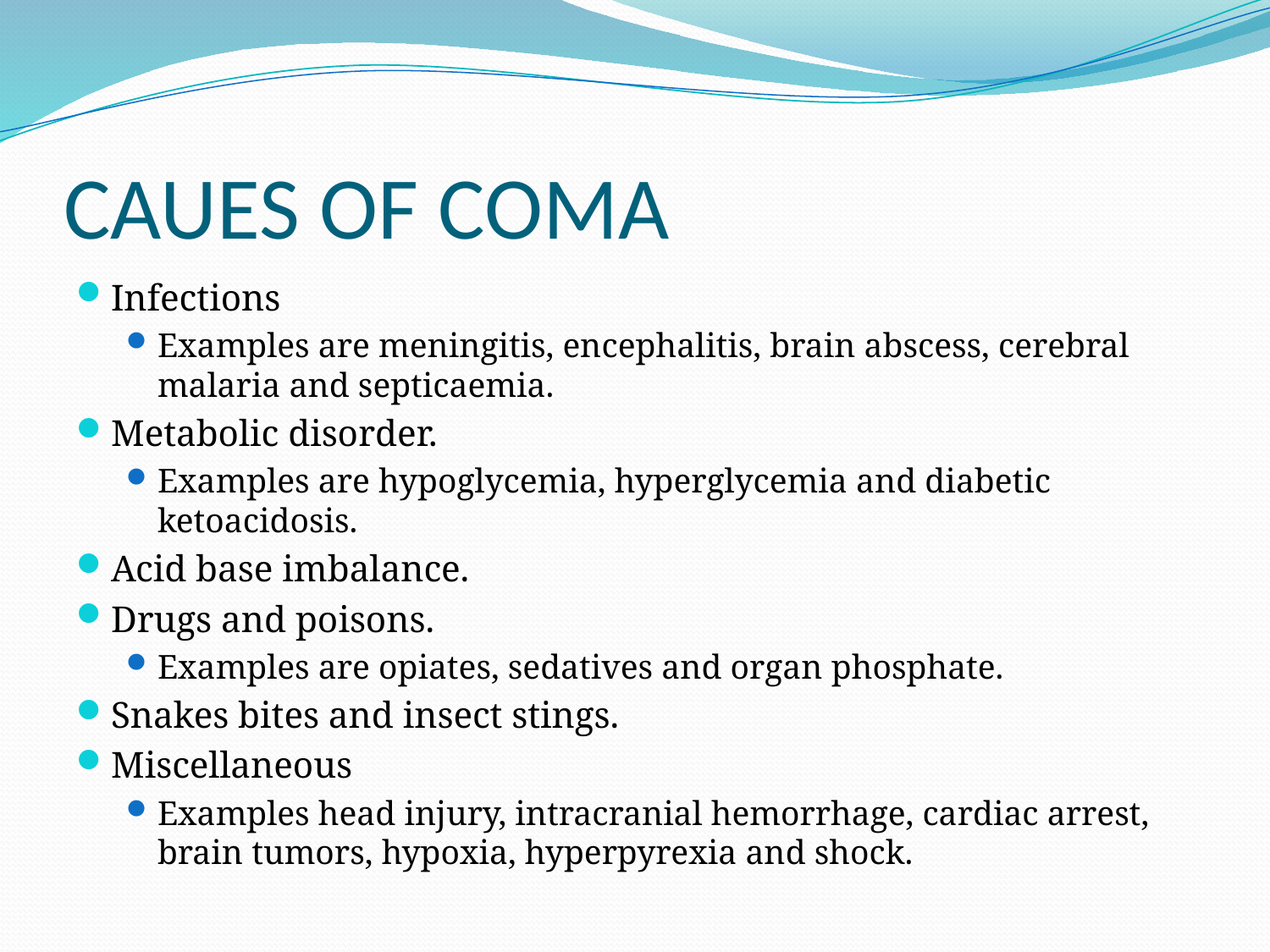

# CAUES OF COMA
Infections
Examples are meningitis, encephalitis, brain abscess, cerebral malaria and septicaemia.
Metabolic disorder.
Examples are hypoglycemia, hyperglycemia and diabetic ketoacidosis.
Acid base imbalance.
Drugs and poisons.
Examples are opiates, sedatives and organ phosphate.
Snakes bites and insect stings.
Miscellaneous
Examples head injury, intracranial hemorrhage, cardiac arrest, brain tumors, hypoxia, hyperpyrexia and shock.